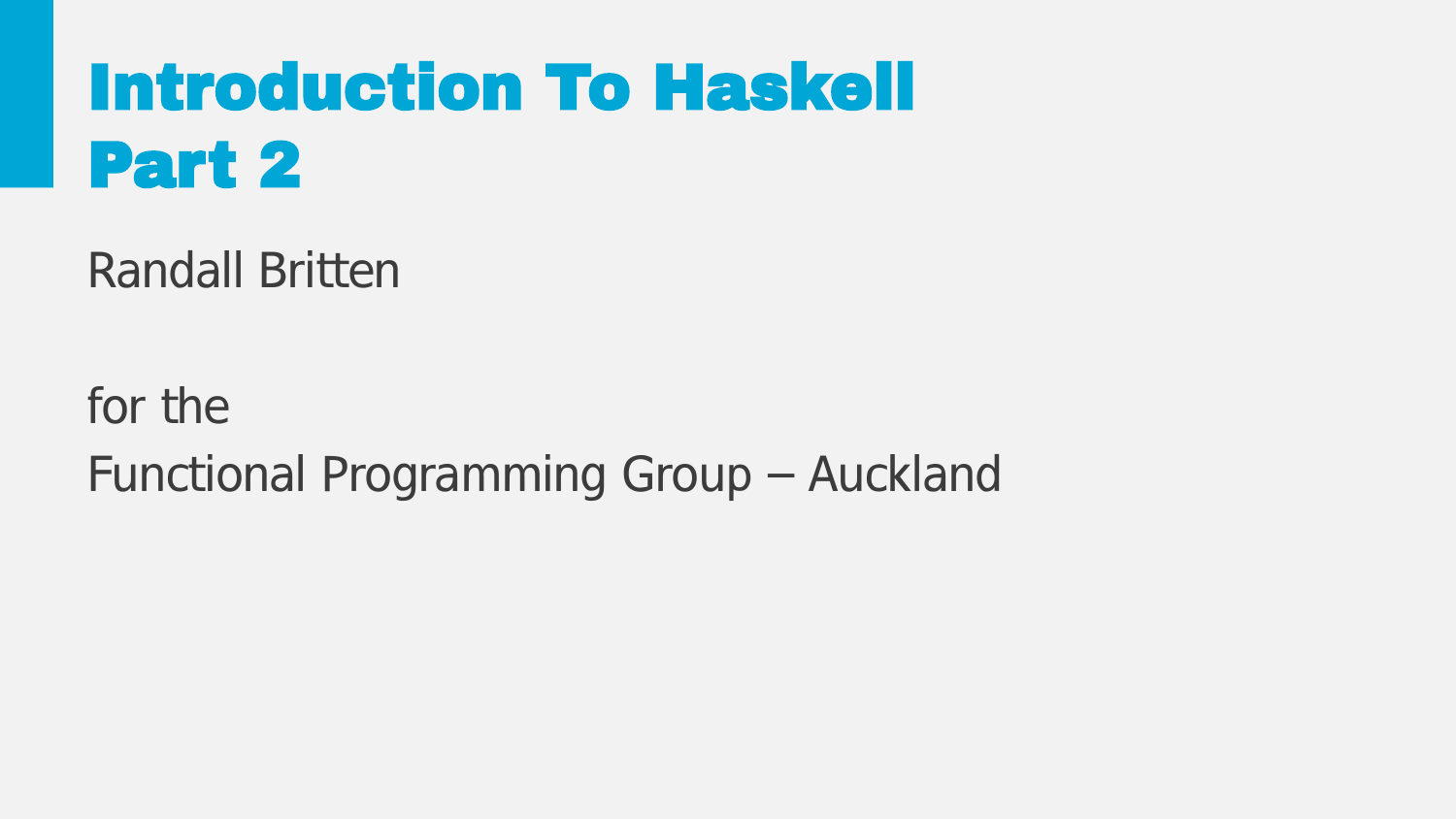

# Introduction To Haskell Part 2
Randall Britten

for the
Functional Programming Group – Auckland